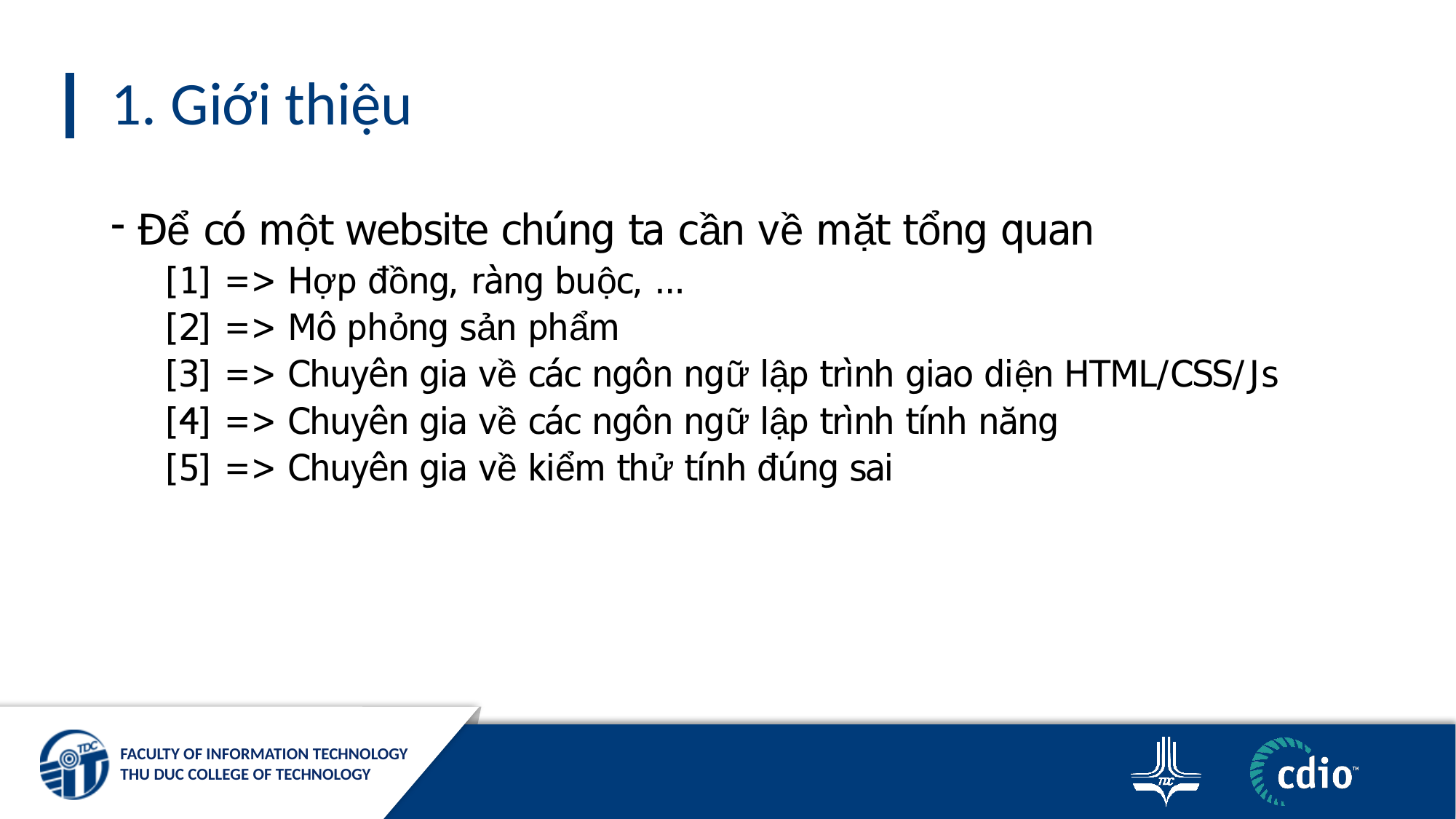

# 1. Giới thiệu
Để có một website chúng ta cần về mặt tổng quan
[1] => Hợp đồng, ràng buộc, …
[2] => Mô phỏng sản phẩm
[3] => Chuyên gia về các ngôn ngữ lập trình giao diện HTML/CSS/Js
[4] => Chuyên gia về các ngôn ngữ lập trình tính năng
[5] => Chuyên gia về kiểm thử tính đúng sai